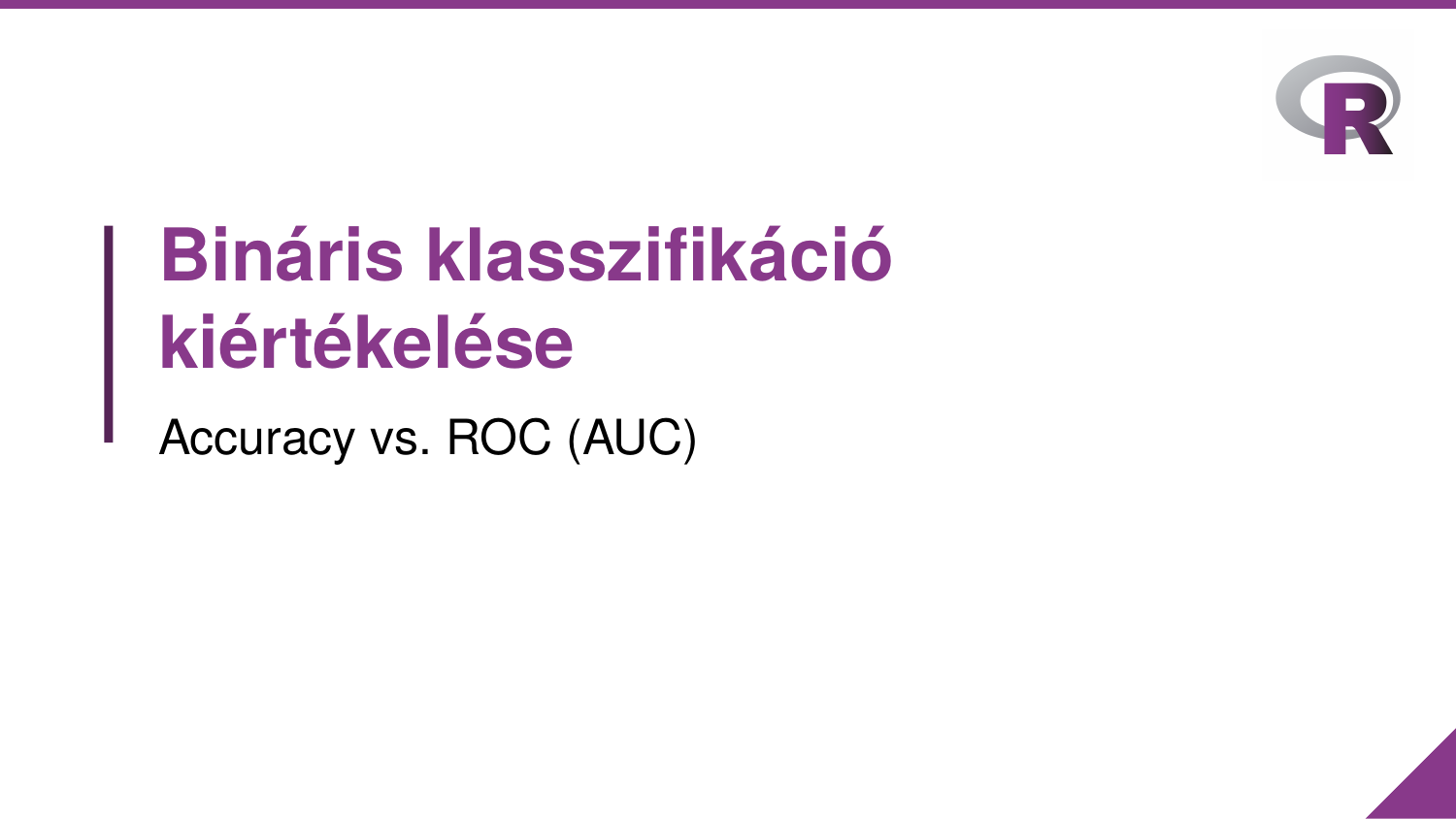

# Bináris klasszifikáció kiértékelése
Accuracy vs. ROC (AUC)